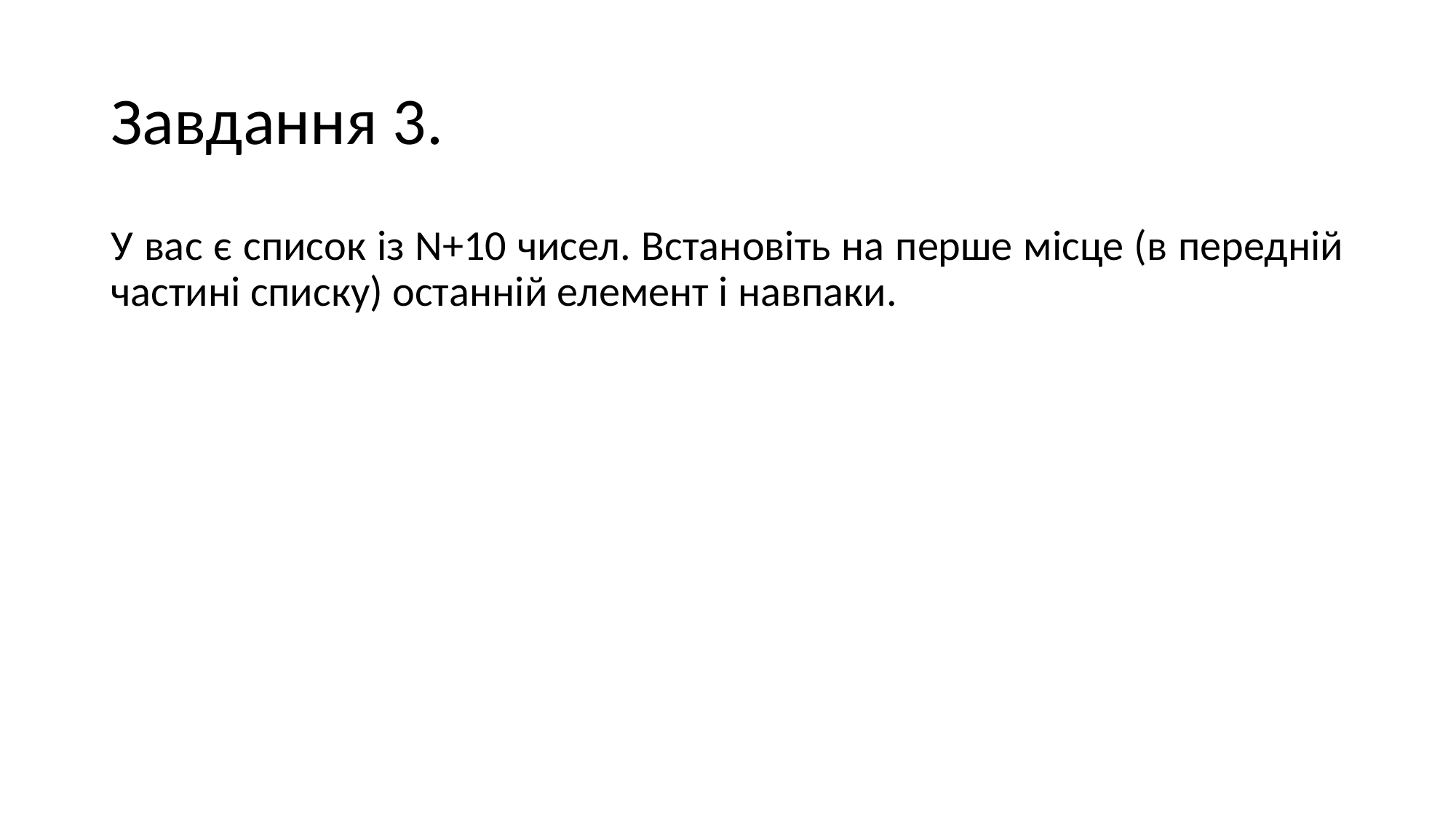

# Завдання 3.
У вас є список із N+10 чисел. Встановіть на перше місце (в передній частині списку) останній елемент і навпаки.